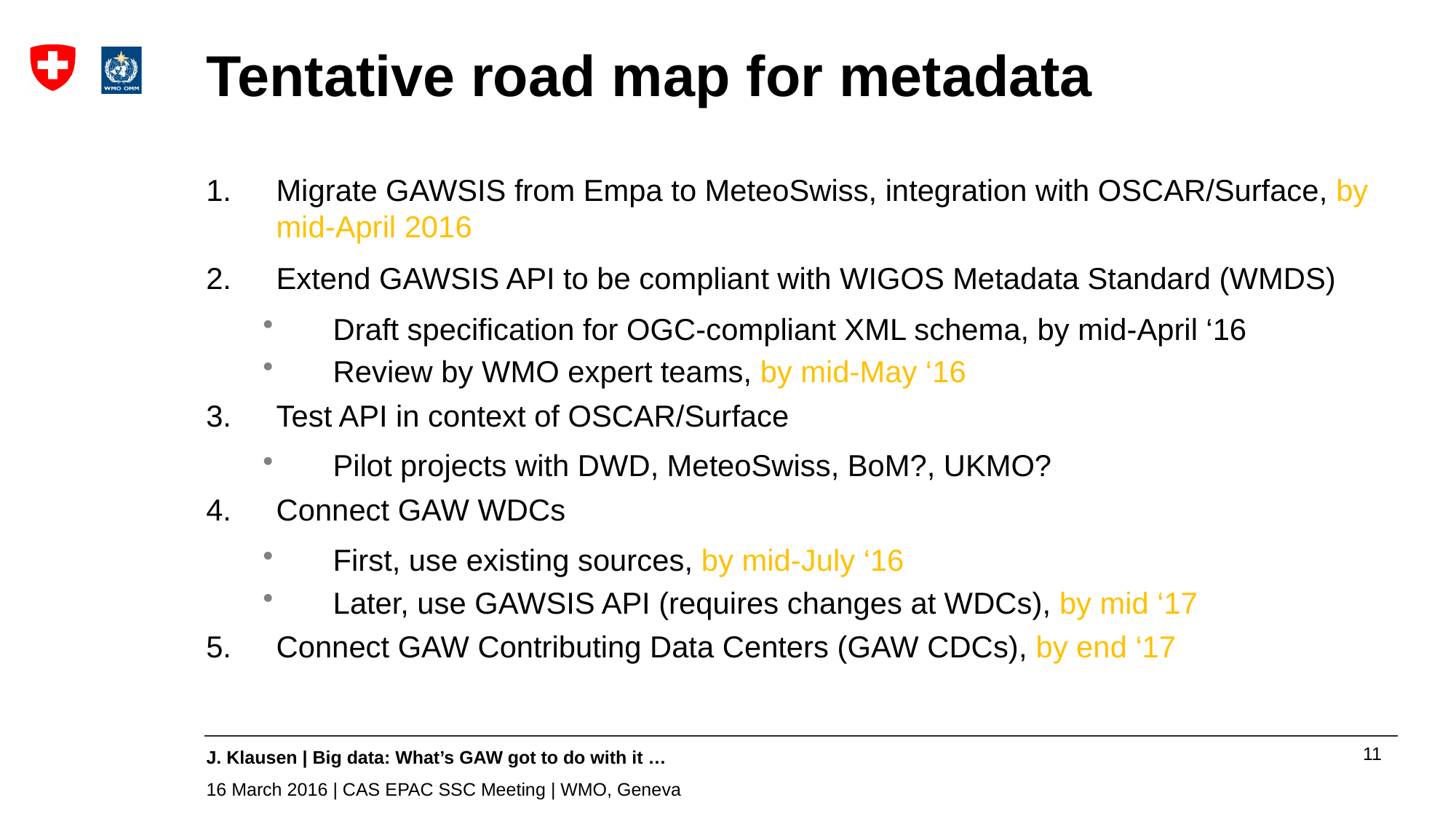

# Tentative road map for metadata
Migrate GAWSIS from Empa to MeteoSwiss, integration with OSCAR/Surface, by mid-April 2016
Extend GAWSIS API to be compliant with WIGOS Metadata Standard (WMDS)
Draft specification for OGC-compliant XML schema, by mid-April ‘16
Review by WMO expert teams, by mid-May ‘16
Test API in context of OSCAR/Surface
Pilot projects with DWD, MeteoSwiss, BoM?, UKMO?
Connect GAW WDCs
First, use existing sources, by mid-July ‘16
Later, use GAWSIS API (requires changes at WDCs), by mid ‘17
Connect GAW Contributing Data Centers (GAW CDCs), by end ‘17